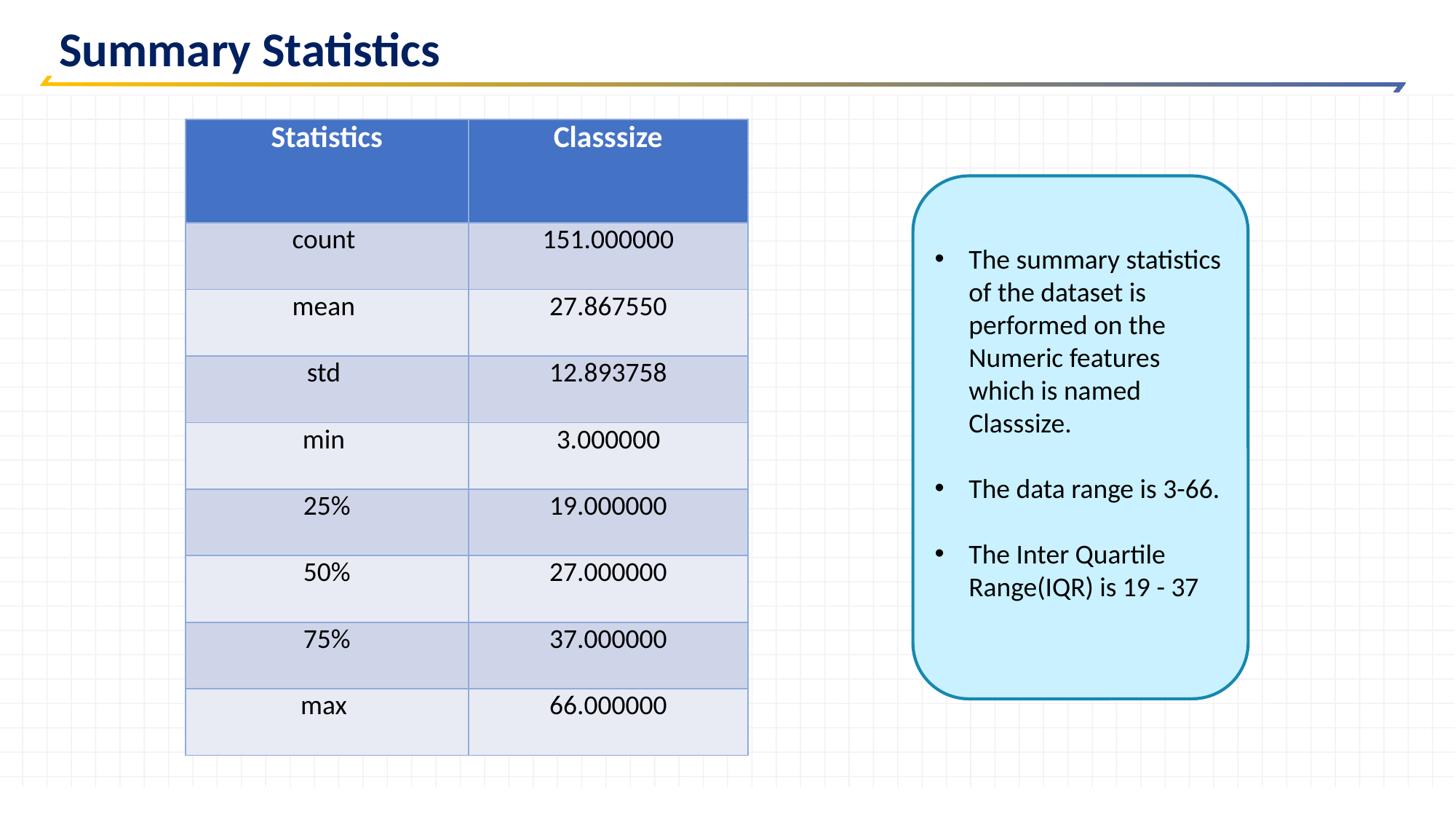

Summary Statistics
| Statistics | Classsize |
| --- | --- |
| count | 151.000000 |
| mean | 27.867550 |
| std | 12.893758 |
| min | 3.000000 |
| 25% | 19.000000 |
| 50% | 27.000000 |
| 75% | 37.000000 |
| max | 66.000000 |

The summary statistics of the dataset is performed on the Numeric features which is named Classsize.

The data range is 3-66.

The Inter Quartile Range(IQR) is 19 - 37